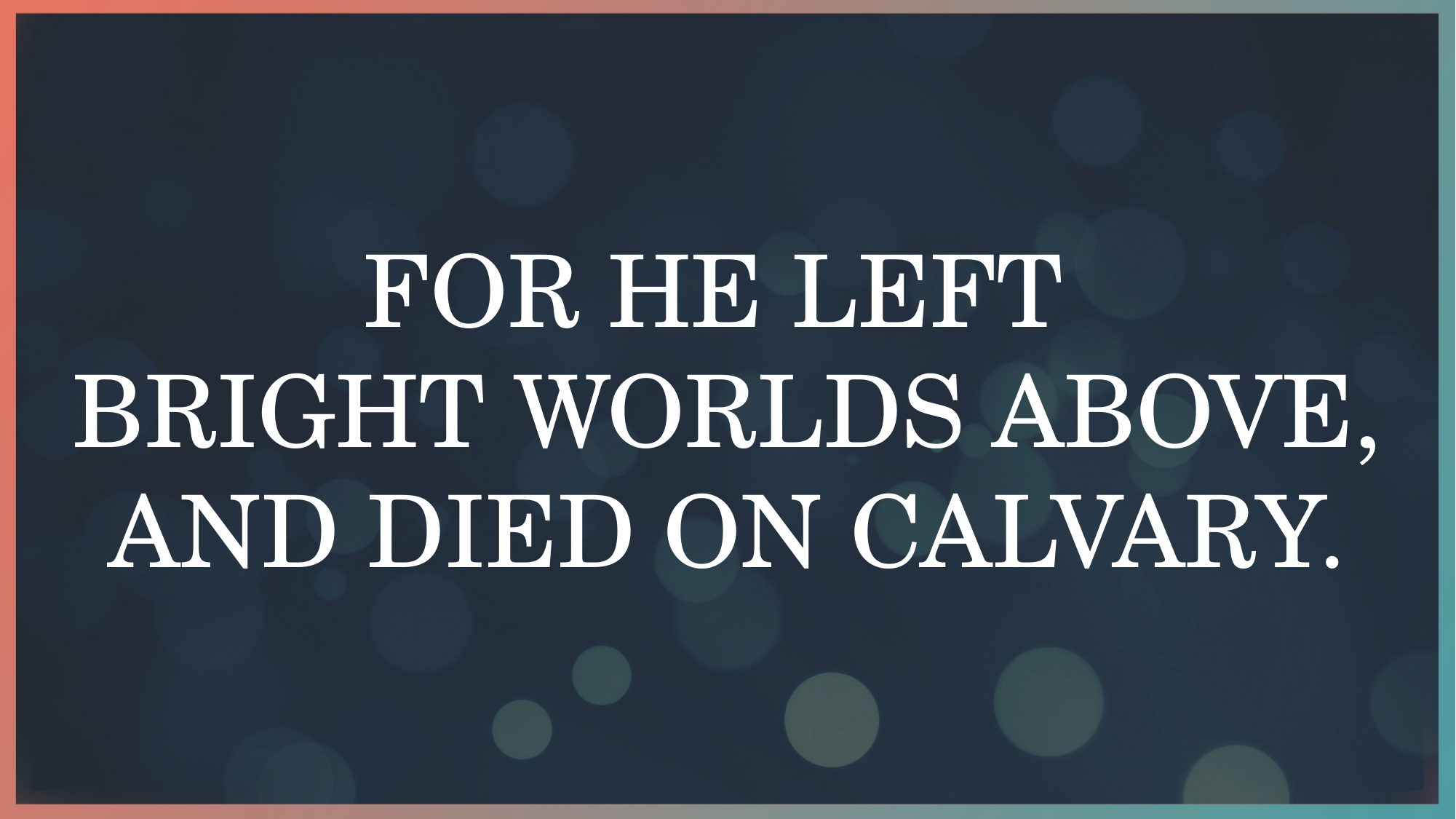

FOR HE LEFT
BRIGHT WORLDS ABOVE,
AND DIED ON CALVARY.